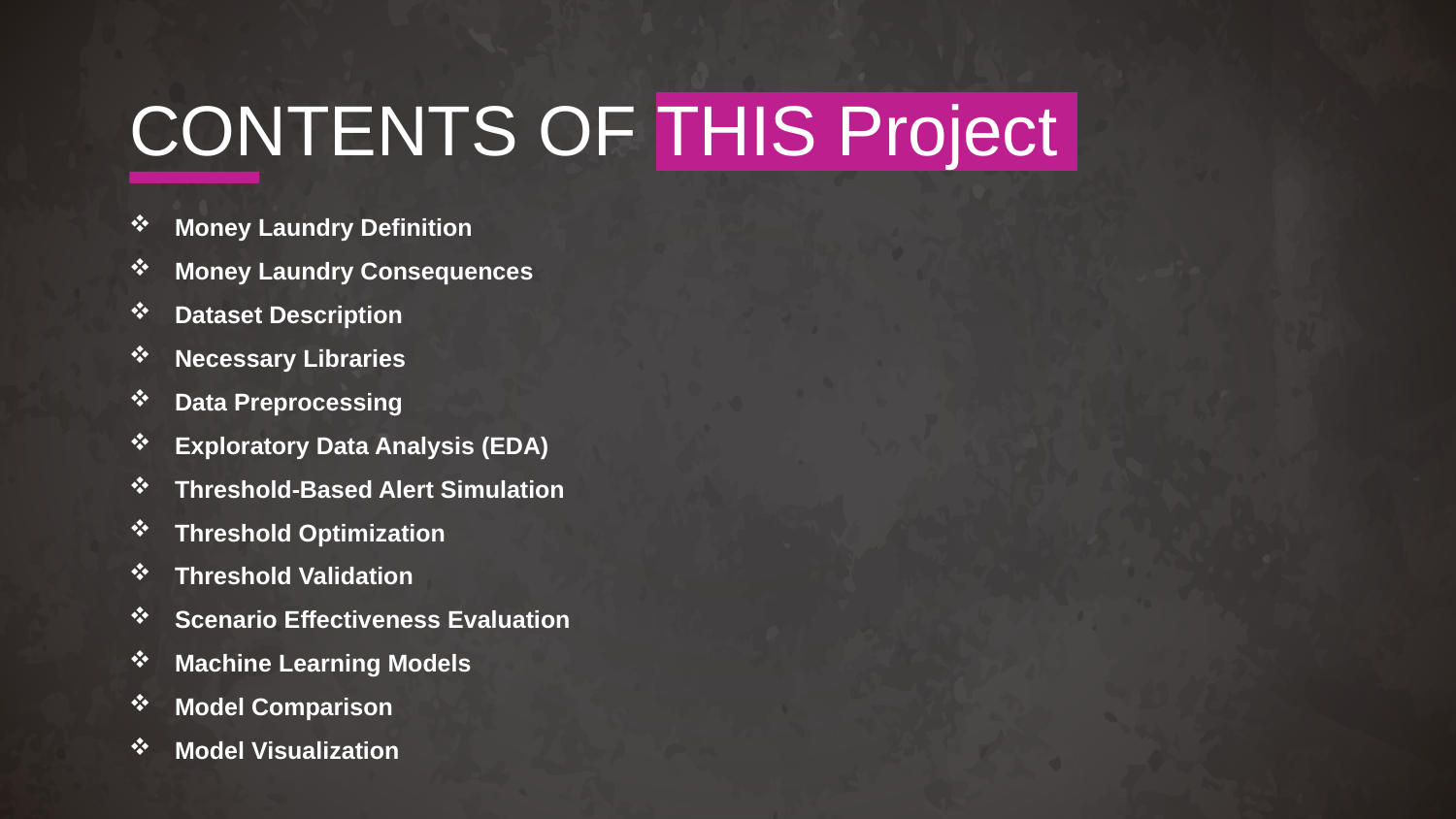

# CONTENTS OF THIS Project

Money Laundry Definition
Money Laundry Consequences
Dataset Description
Necessary Libraries
Data Preprocessing
Exploratory Data Analysis (EDA)
Threshold-Based Alert Simulation
Threshold Optimization
Threshold Validation
Scenario Effectiveness Evaluation
Machine Learning Models
Model Comparison
Model Visualization